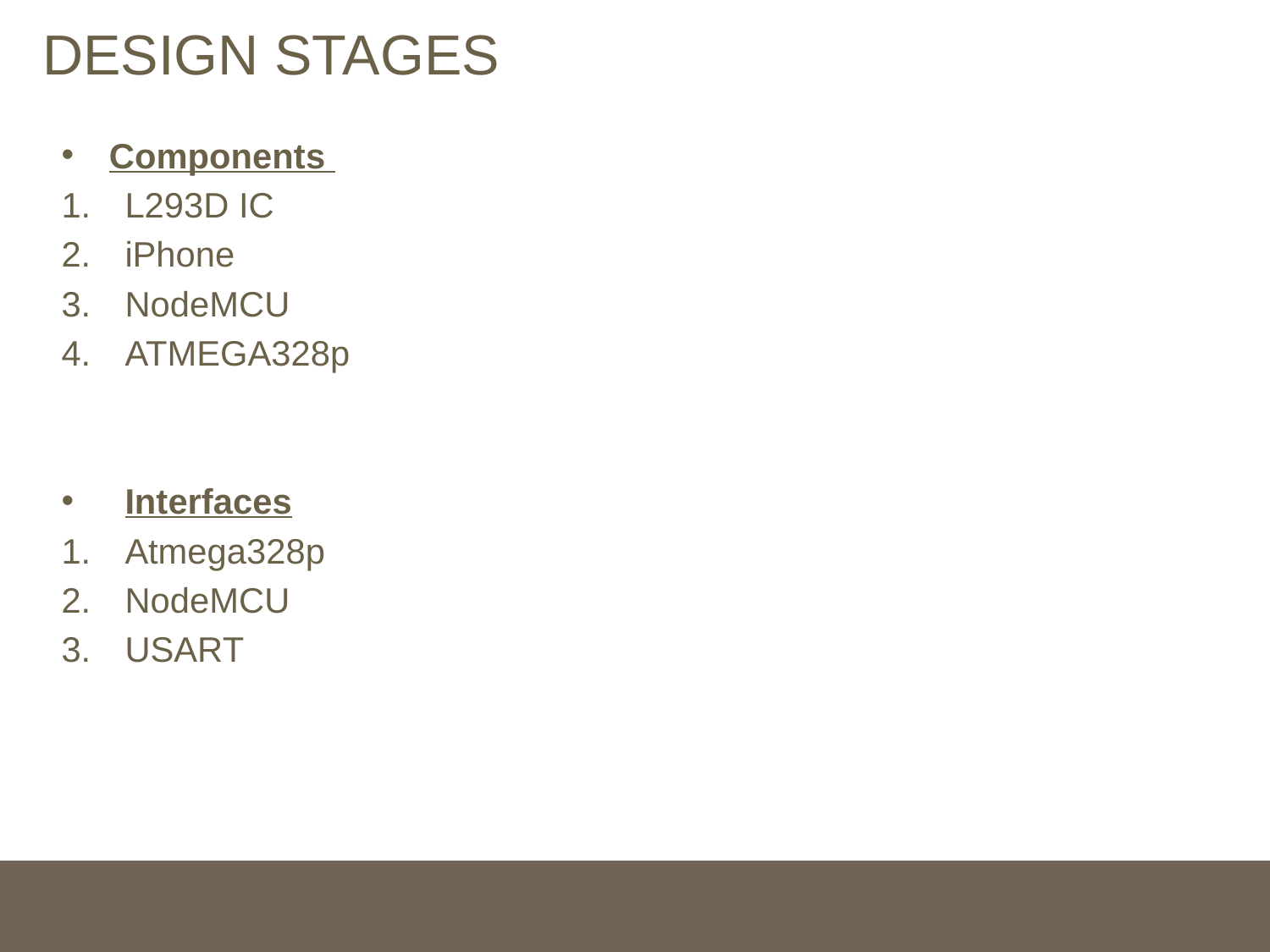

# DESIGN STAGES
Components
L293D IC
iPhone
NodeMCU
ATMEGA328p

Interfaces
Atmega328p
NodeMCU
USART